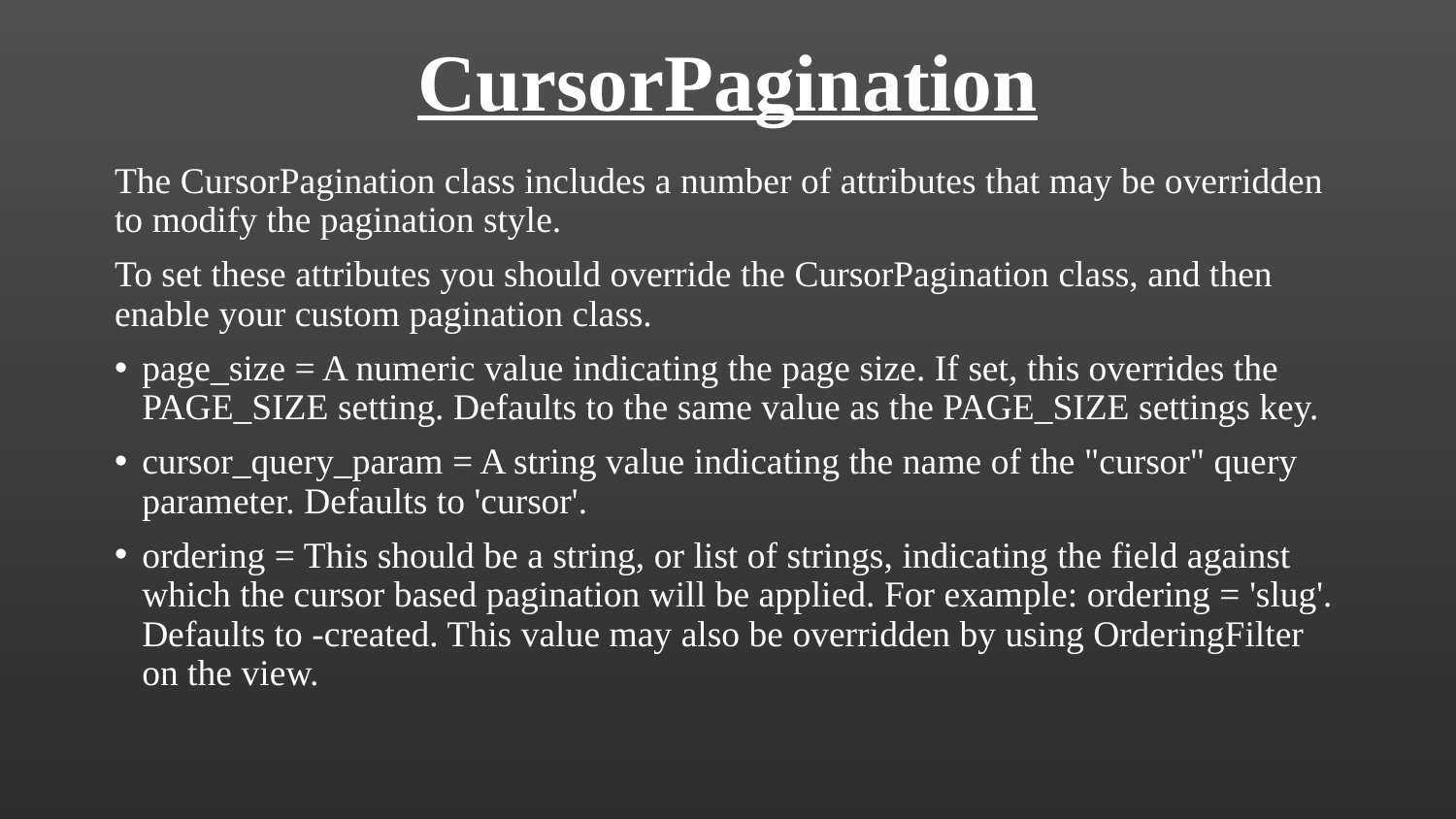

# CursorPagination
The CursorPagination class includes a number of attributes that may be overridden to modify the pagination style.
To set these attributes you should override the CursorPagination class, and then enable your custom pagination class.
page_size = A numeric value indicating the page size. If set, this overrides the PAGE_SIZE setting. Defaults to the same value as the PAGE_SIZE settings key.
cursor_query_param = A string value indicating the name of the "cursor" query parameter. Defaults to 'cursor'.
ordering = This should be a string, or list of strings, indicating the field against which the cursor based pagination will be applied. For example: ordering = 'slug'. Defaults to -created. This value may also be overridden by using OrderingFilter on the view.